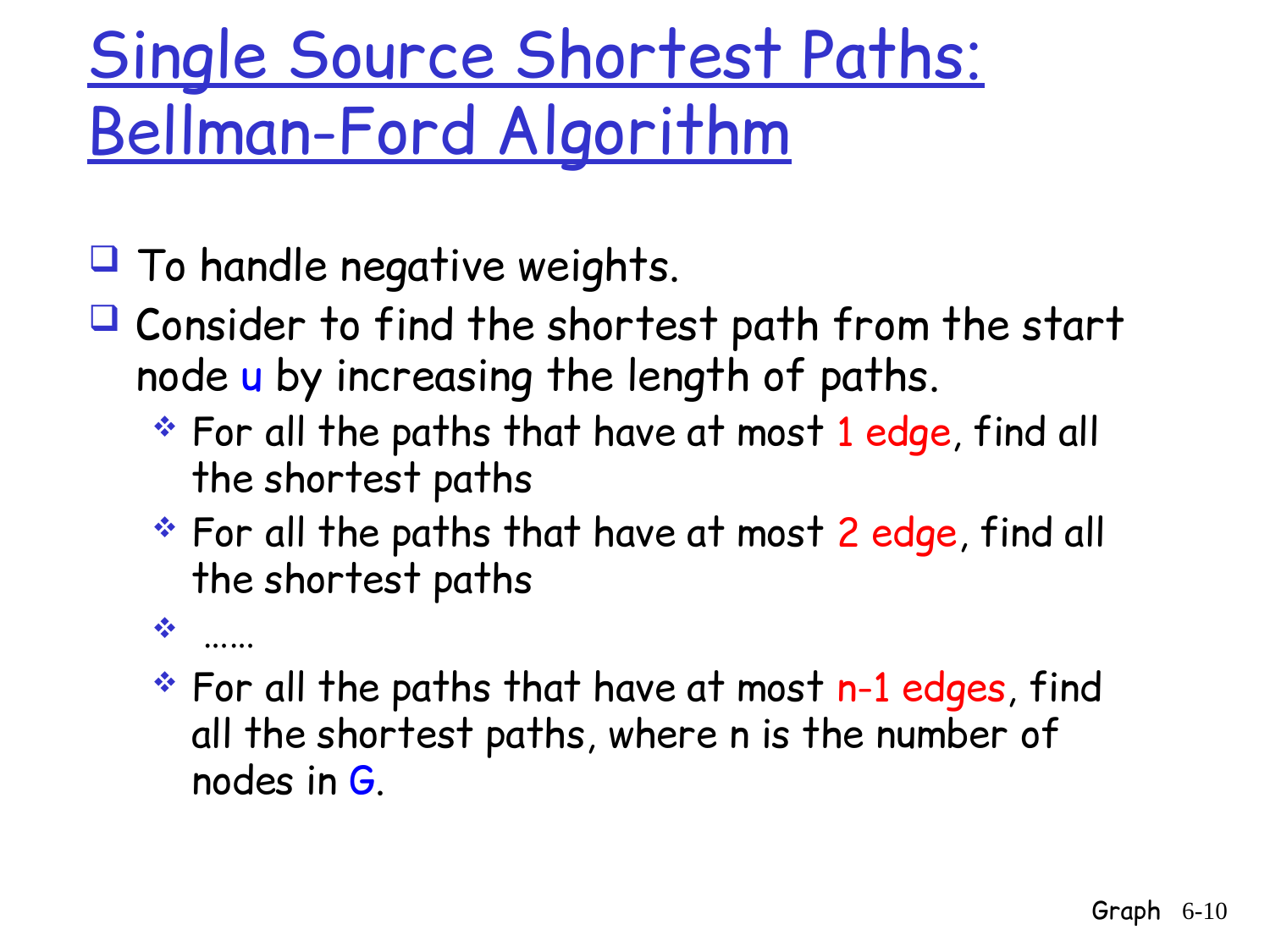

# Single Source Shortest Paths: Bellman-Ford Algorithm
To handle negative weights.
Consider to find the shortest path from the start node u by increasing the length of paths.
For all the paths that have at most 1 edge, find all the shortest paths
For all the paths that have at most 2 edge, find all the shortest paths
 ……
For all the paths that have at most n-1 edges, find all the shortest paths, where n is the number of nodes in G.
Graph
6-10